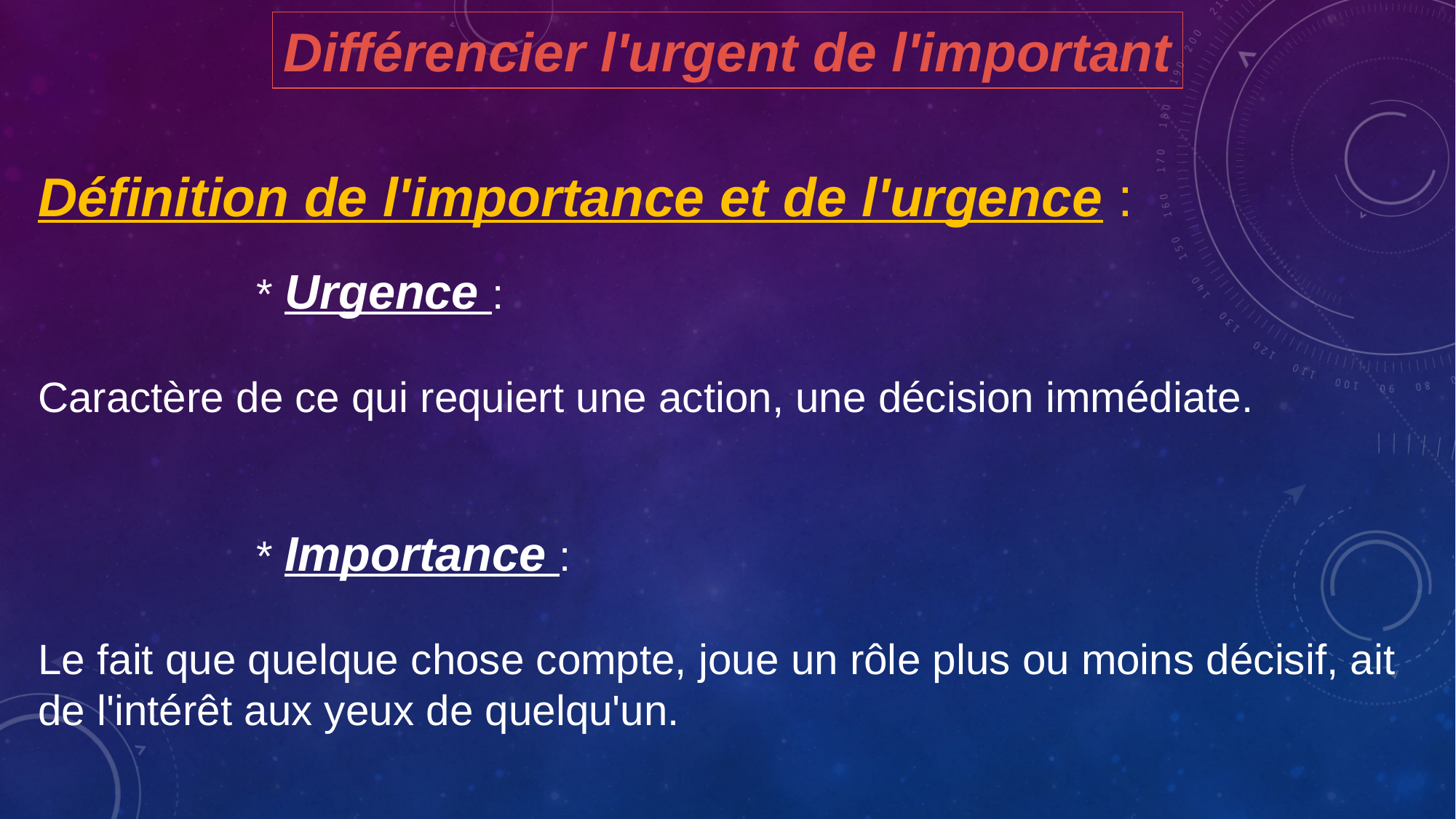

Différencier l'urgent de l'important
Définition de l'importance et de l'urgence :

		* Urgence :

Caractère de ce qui requiert une action, une décision immédiate.

		* Importance :

Le fait que quelque chose compte, joue un rôle plus ou moins décisif, ait de l'intérêt aux yeux de quelqu'un.